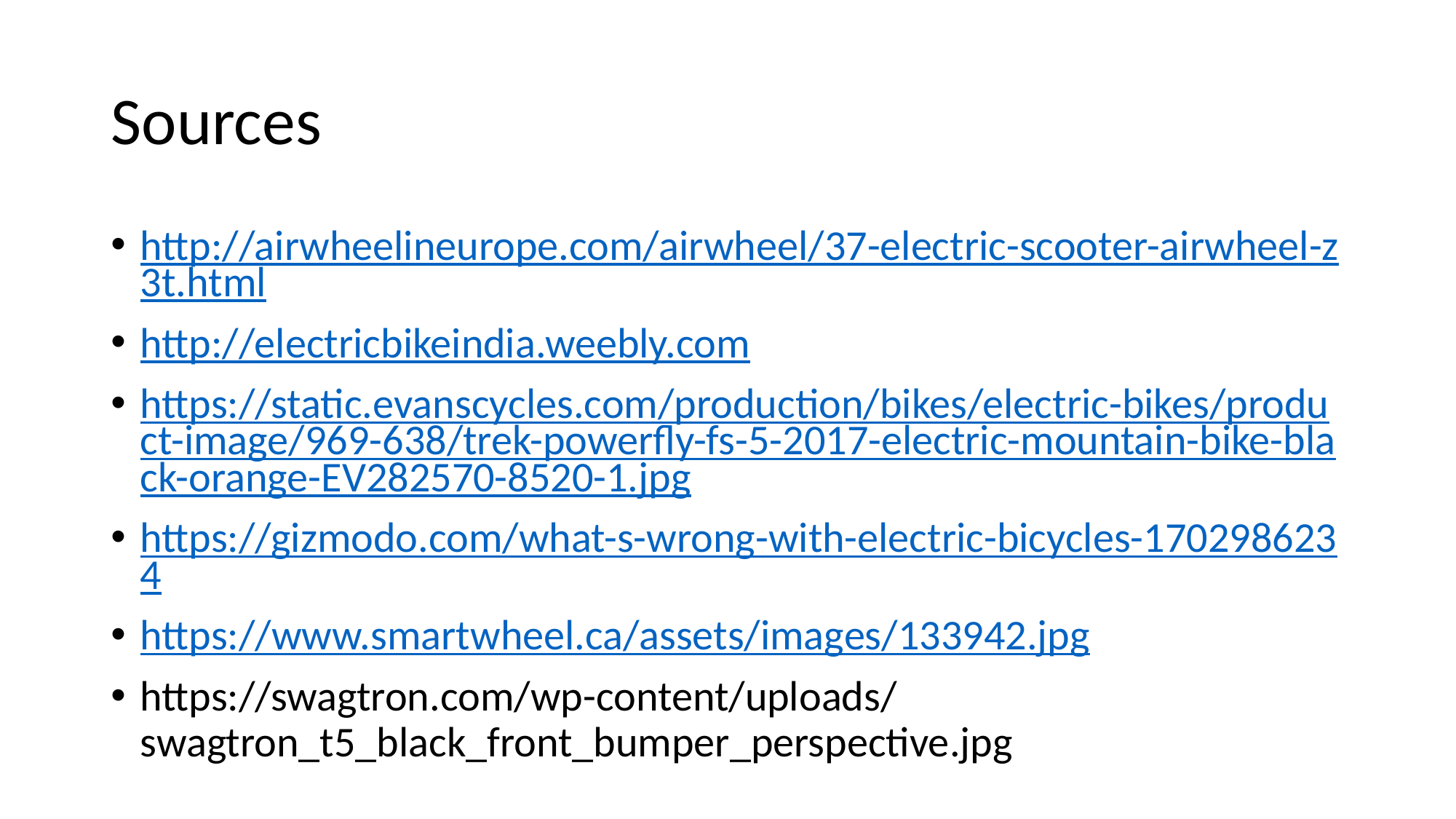

# Sources
http://airwheelineurope.com/airwheel/37-electric-scooter-airwheel-z3t.html
http://electricbikeindia.weebly.com
https://static.evanscycles.com/production/bikes/electric-bikes/product-image/969-638/trek-powerfly-fs-5-2017-electric-mountain-bike-black-orange-EV282570-8520-1.jpg
https://gizmodo.com/what-s-wrong-with-electric-bicycles-1702986234
https://www.smartwheel.ca/assets/images/133942.jpg
https://swagtron.com/wp-content/uploads/swagtron_t5_black_front_bumper_perspective.jpg